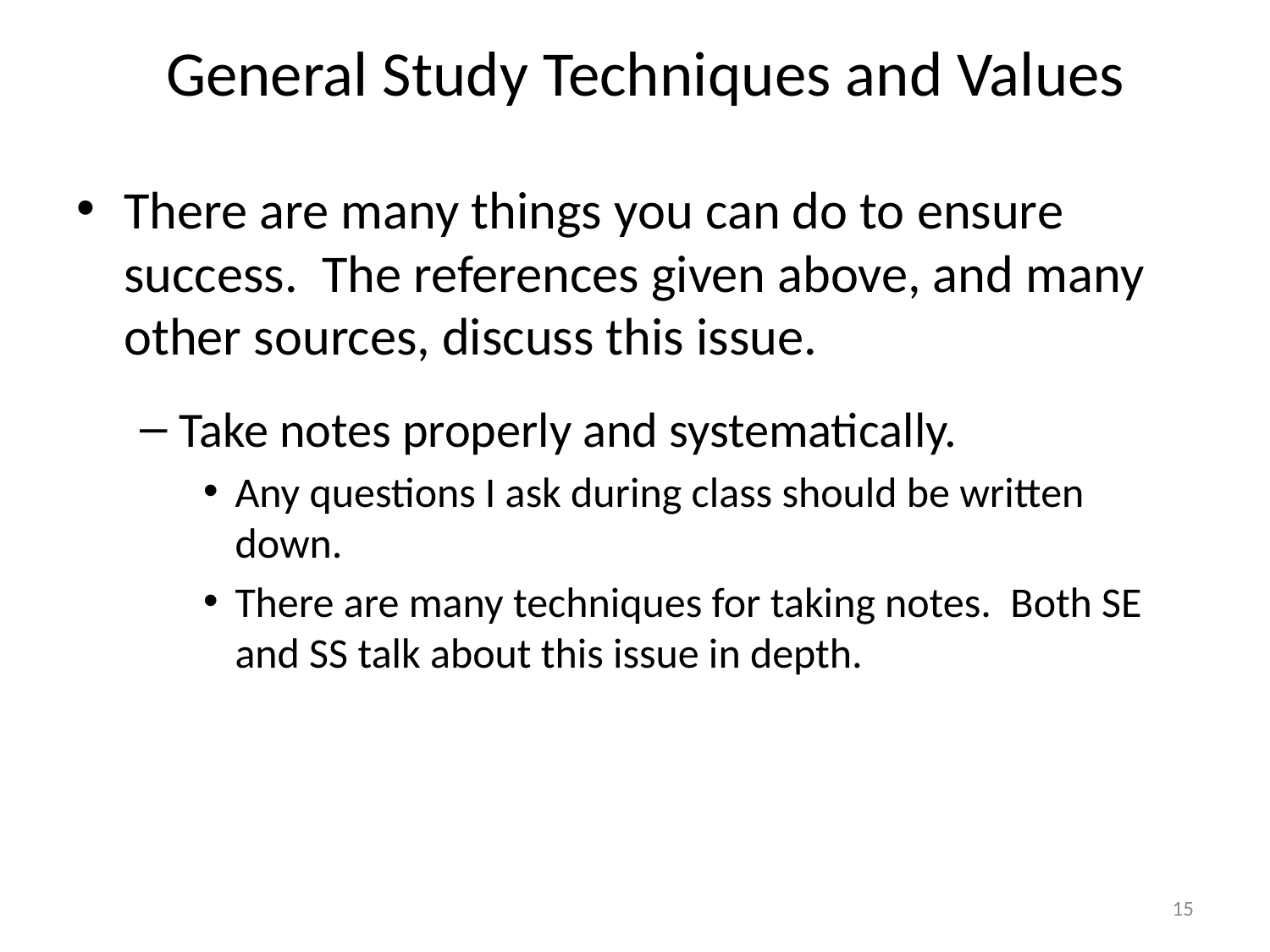

# General Study Techniques and Values
There are many things you can do to ensure success.  The references given above, and many other sources, discuss this issue.
Take notes properly and systematically.
Any questions I ask during class should be written down.
There are many techniques for taking notes.  Both SE and SS talk about this issue in depth.
15